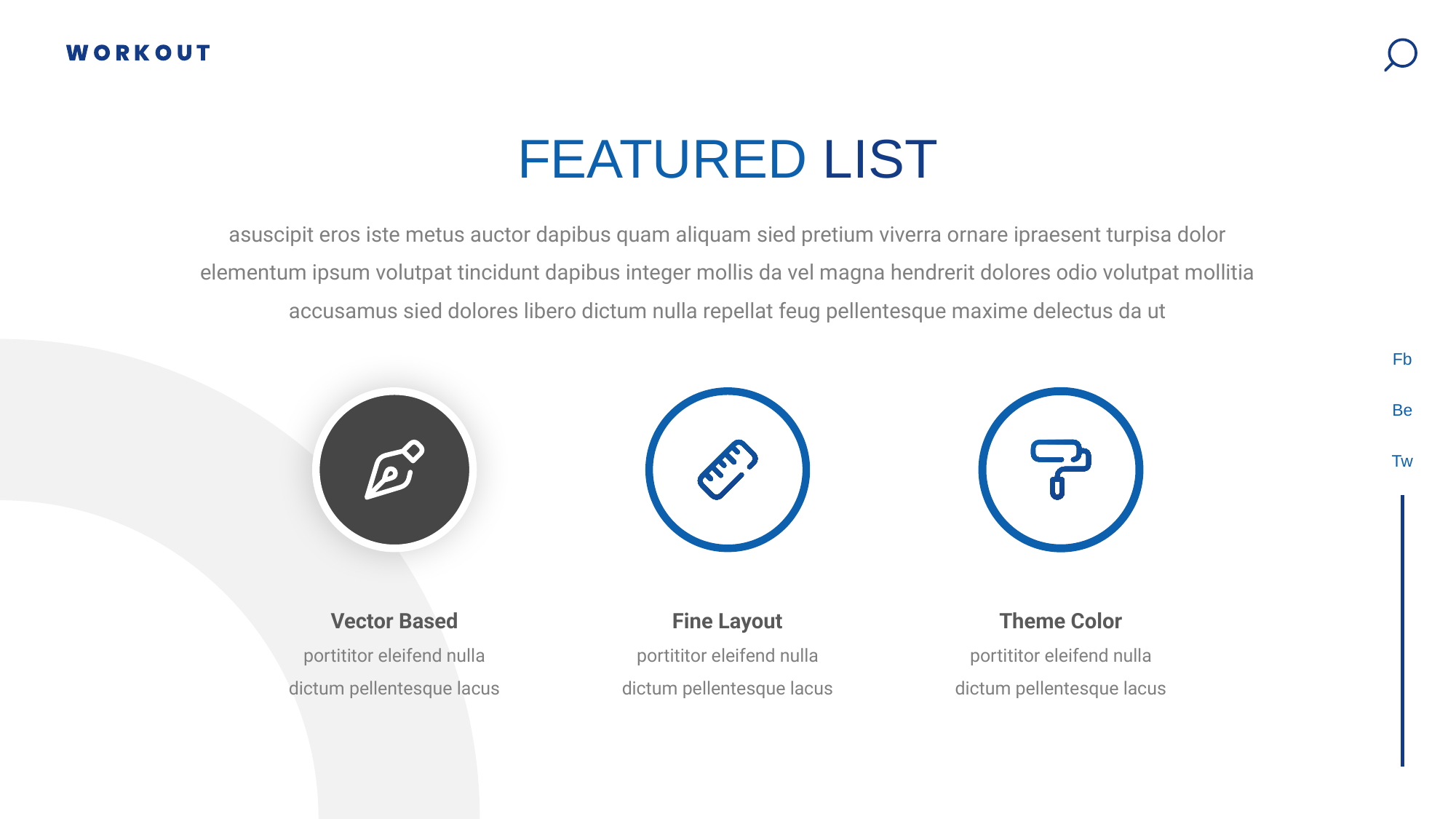

FEATURED LIST
asuscipit eros iste metus auctor dapibus quam aliquam sied pretium viverra ornare ipraesent turpisa dolor elementum ipsum volutpat tincidunt dapibus integer mollis da vel magna hendrerit dolores odio volutpat mollitia accusamus sied dolores libero dictum nulla repellat feug pellentesque maxime delectus da ut

Fb
Be
Tw

Vector Based
Fine Layout
Theme Color
portititor eleifend nulla dictum pellentesque lacus
portititor eleifend nulla dictum pellentesque lacus
portititor eleifend nulla dictum pellentesque lacus